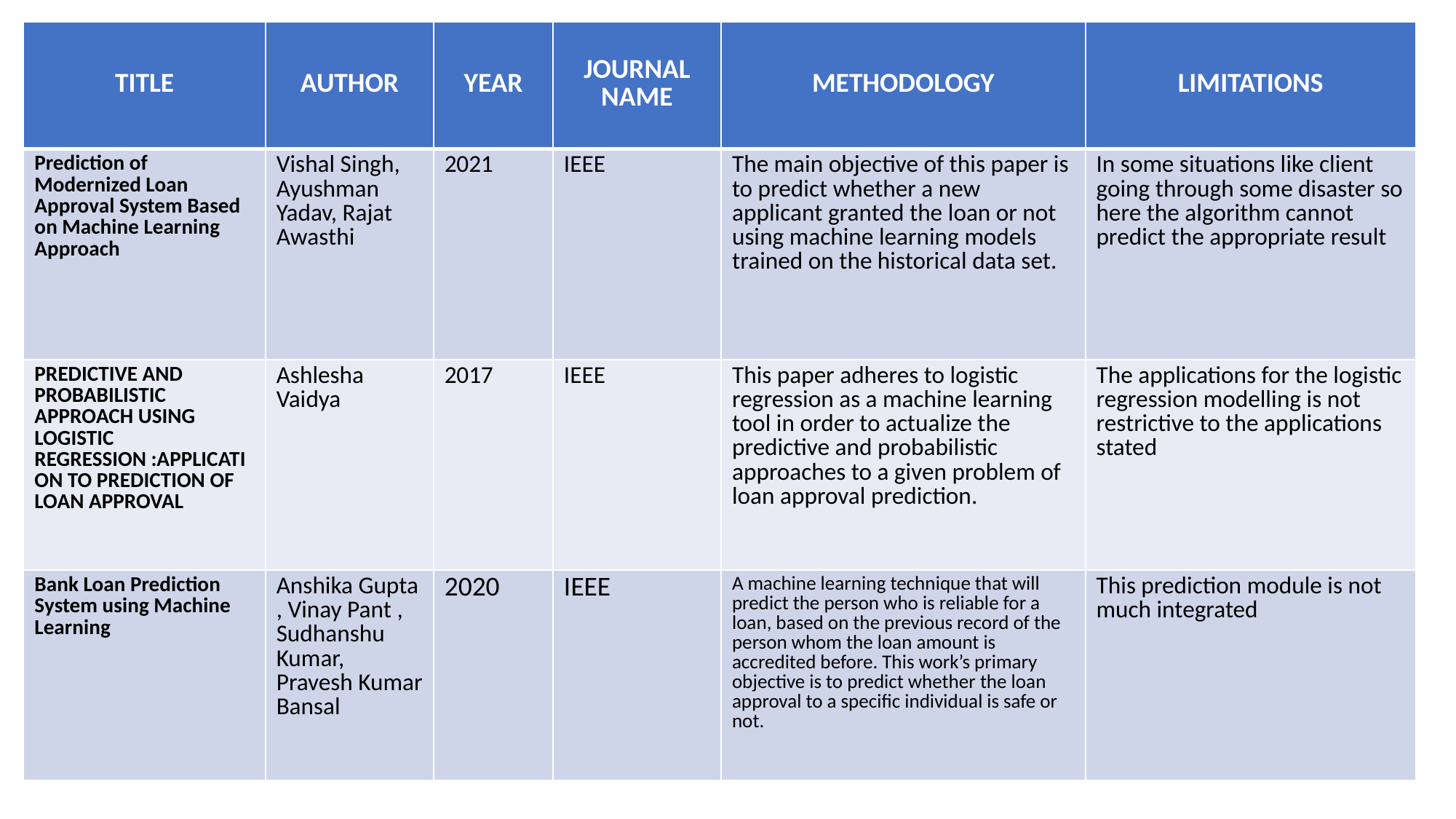

| TITLE | AUTHOR | YEAR | JOURNAL NAME | METHODOLOGY | LIMITATIONS |
| --- | --- | --- | --- | --- | --- |
| Prediction of Modernized Loan Approval System Based on Machine Learning Approach | Vishal Singh, Ayushman Yadav, Rajat Awasthi | 2021 | IEEE | The main objective of this paper is to predict whether a new applicant granted the loan or not using machine learning models trained on the historical data set. | In some situations like client going through some disaster so here the algorithm cannot predict the appropriate result |
| PREDICTIVE AND PROBABILISTIC APPROACH USING LOGISTIC REGRESSION :APPLICATION TO PREDICTION OF LOAN APPROVAL | Ashlesha Vaidya | 2017 | IEEE | This paper adheres to logistic regression as a machine learning tool in order to actualize the predictive and probabilistic approaches to a given problem of loan approval prediction. | The applications for the logistic regression modelling is not restrictive to the applications stated |
| Bank Loan Prediction System using Machine Learning | Anshika Gupta , Vinay Pant , Sudhanshu Kumar, Pravesh Kumar Bansal | 2020 | IEEE | A machine learning technique that will predict the person who is reliable for a loan, based on the previous record of the person whom the loan amount is accredited before. This work’s primary objective is to predict whether the loan approval to a specific individual is safe or not. | This prediction module is not much integrated |